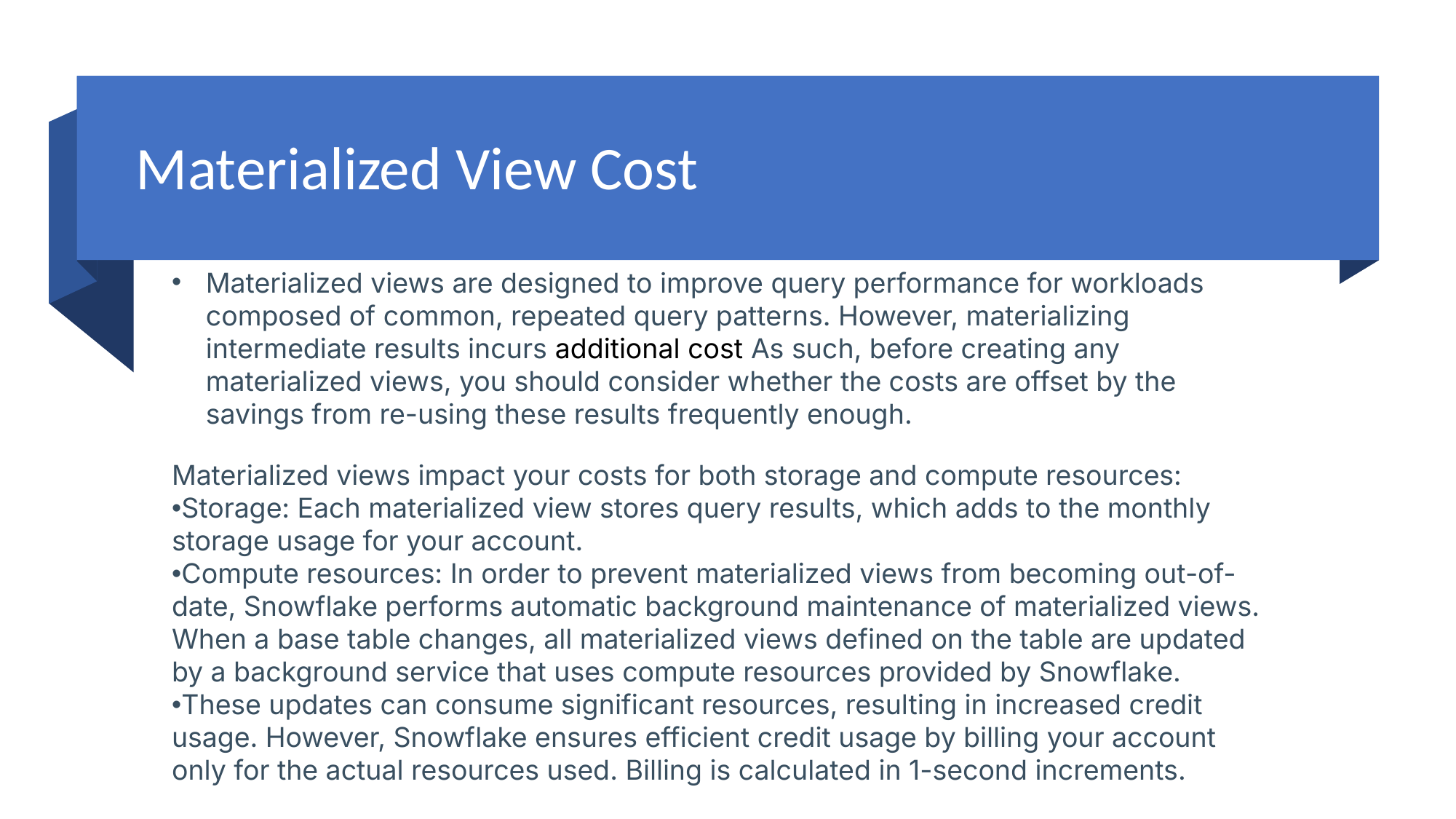

# Materialized View Cost
Materialized views are designed to improve query performance for workloads composed of common, repeated query patterns. However, materializing intermediate results incurs additional cost As such, before creating any materialized views, you should consider whether the costs are offset by the savings from re-using these results frequently enough.

Materialized views impact your costs for both storage and compute resources:
Storage: Each materialized view stores query results, which adds to the monthly storage usage for your account.
Compute resources: In order to prevent materialized views from becoming out-of-date, Snowflake performs automatic background maintenance of materialized views. When a base table changes, all materialized views defined on the table are updated by a background service that uses compute resources provided by Snowflake.
These updates can consume significant resources, resulting in increased credit usage. However, Snowflake ensures efficient credit usage by billing your account only for the actual resources used. Billing is calculated in 1-second increments.